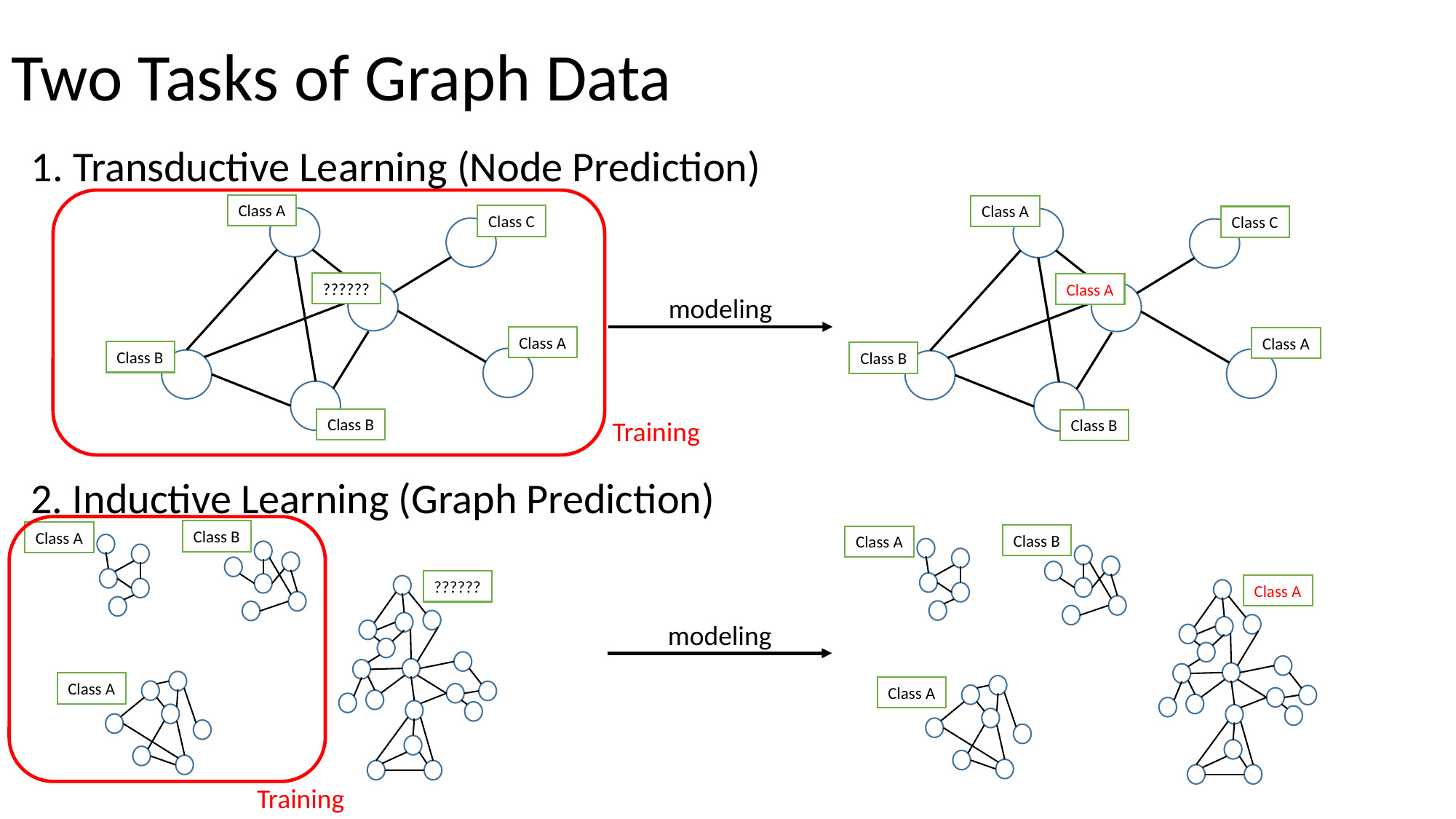

# Two Tasks of Graph Data
1. Transductive Learning (Node Prediction)

Class A
Class A
Class C
Class C

??????
Class A

modeling
Class A
Class A
Class B
Class B

Training
Class B
Class B
2. Inductive Learning (Graph Prediction)

Class B
Class A
Class B
Class A

??????

Class A

modeling

Class A

Class A

Training